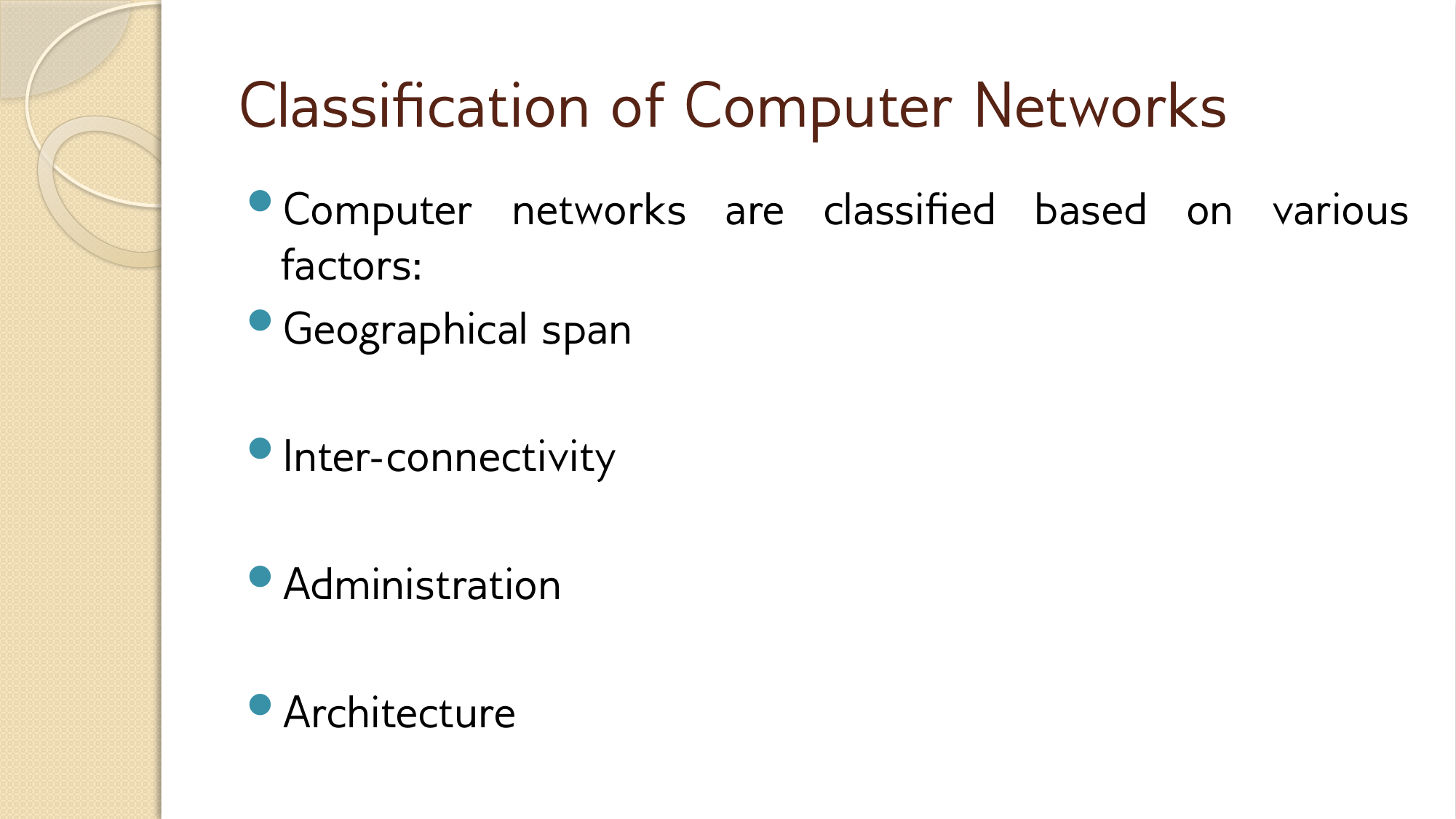

# Classification of Computer Networks
Computer networks are classified based on various factors:
Geographical span

Inter-connectivity

Administration

Architecture